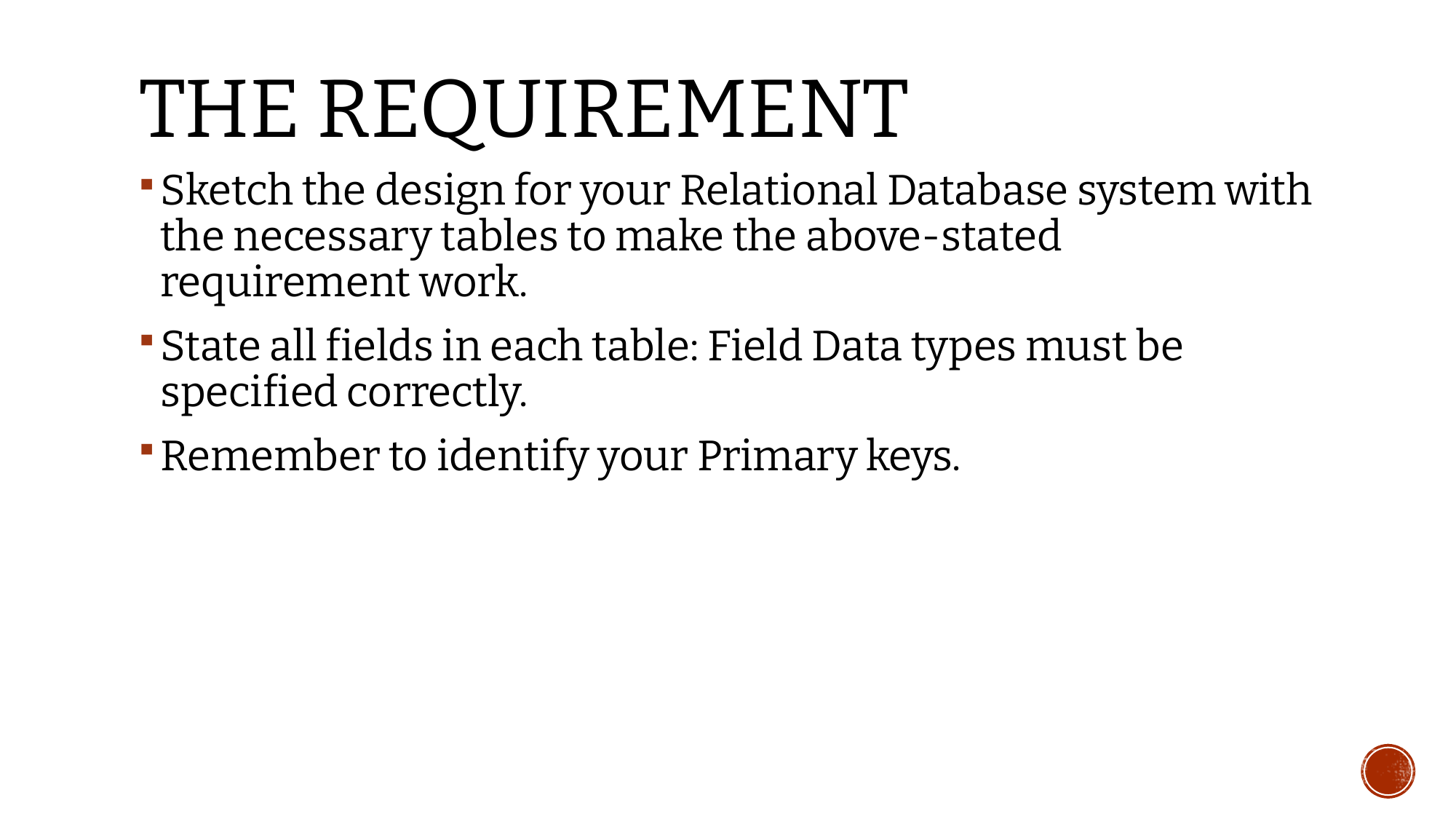

# The requirement
Sketch the design for your Relational Database system with the necessary tables to make the above-stated requirement work.
State all fields in each table: Field Data types must be specified correctly.
Remember to identify your Primary keys.